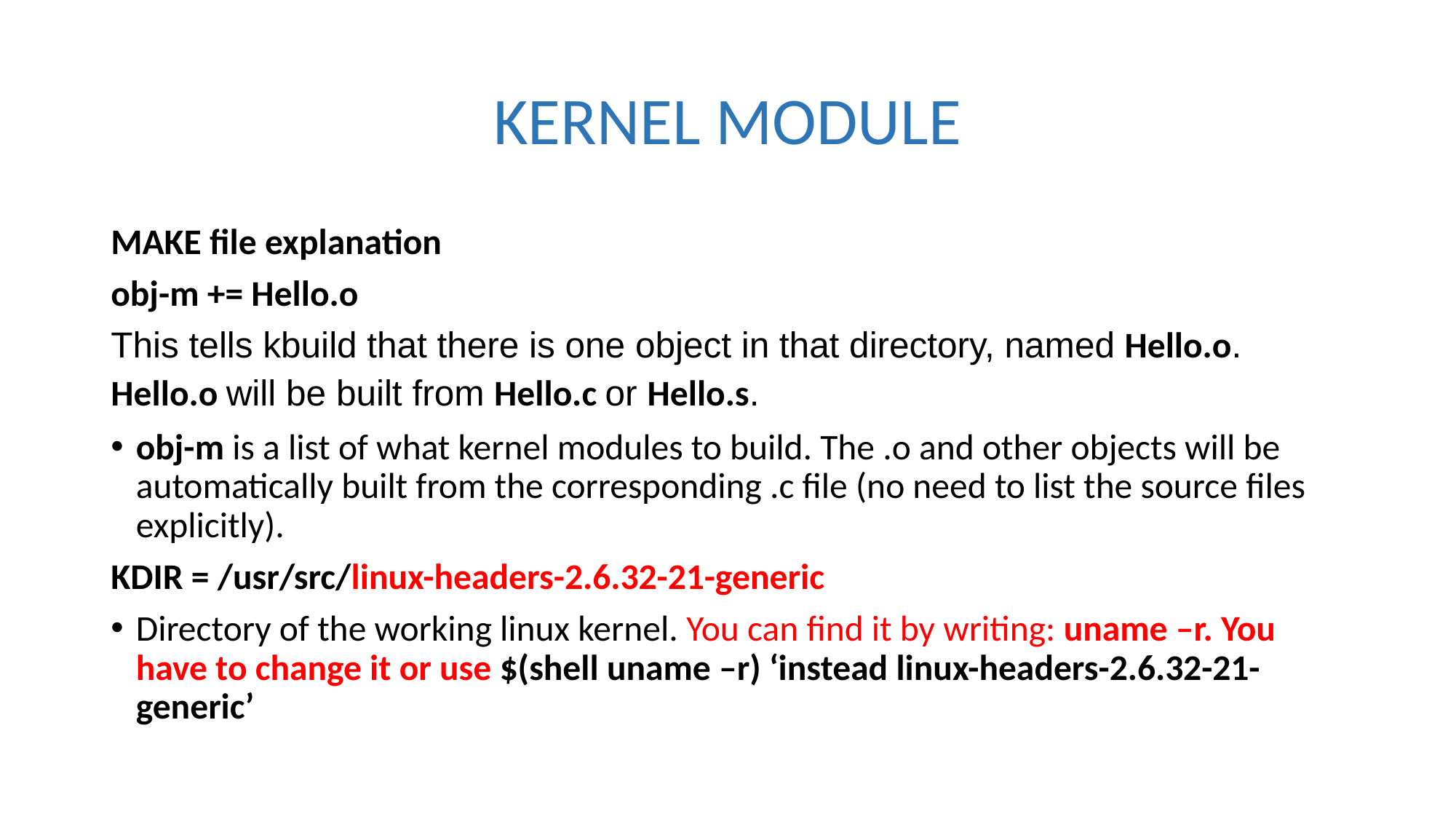

# KERNEL MODULE
MAKE file explanation
obj-m += Hello.o
This tells kbuild that there is one object in that directory, named Hello.o. Hello.o will be built from Hello.c or Hello.s.
obj-m is a list of what kernel modules to build. The .o and other objects will be automatically built from the corresponding .c file (no need to list the source files explicitly).
KDIR = /usr/src/linux-headers-2.6.32-21-generic
Directory of the working linux kernel. You can find it by writing: uname –r. You have to change it or use $(shell uname –r) ‘instead linux-headers-2.6.32-21-generic’